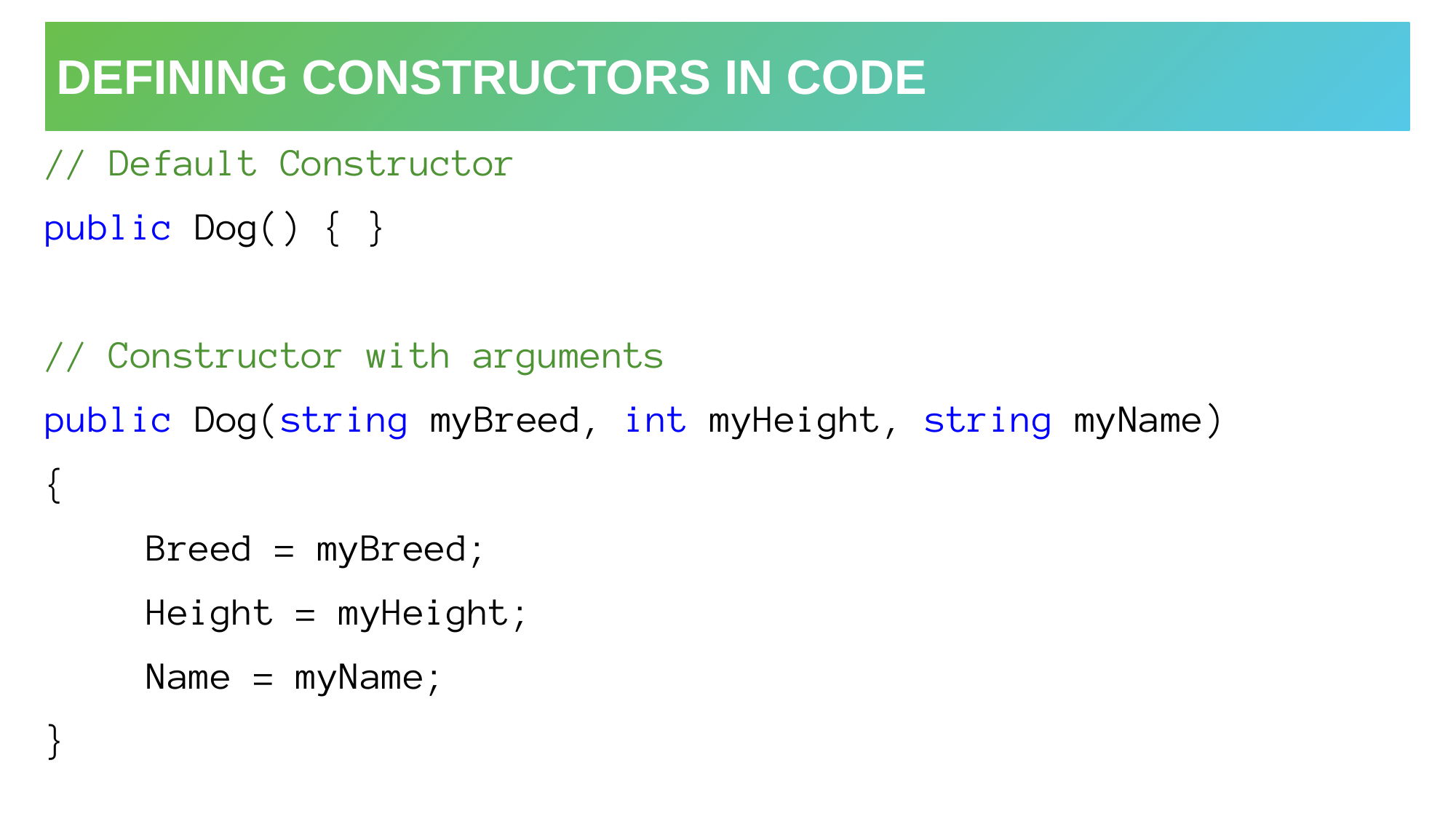

# Defining constructors in code
// Default Constructor
public Dog() { }

// Constructor with arguments
public Dog(string myBreed, int myHeight, string myName)
{
	Breed = myBreed;
	Height = myHeight;
	Name = myName;
}